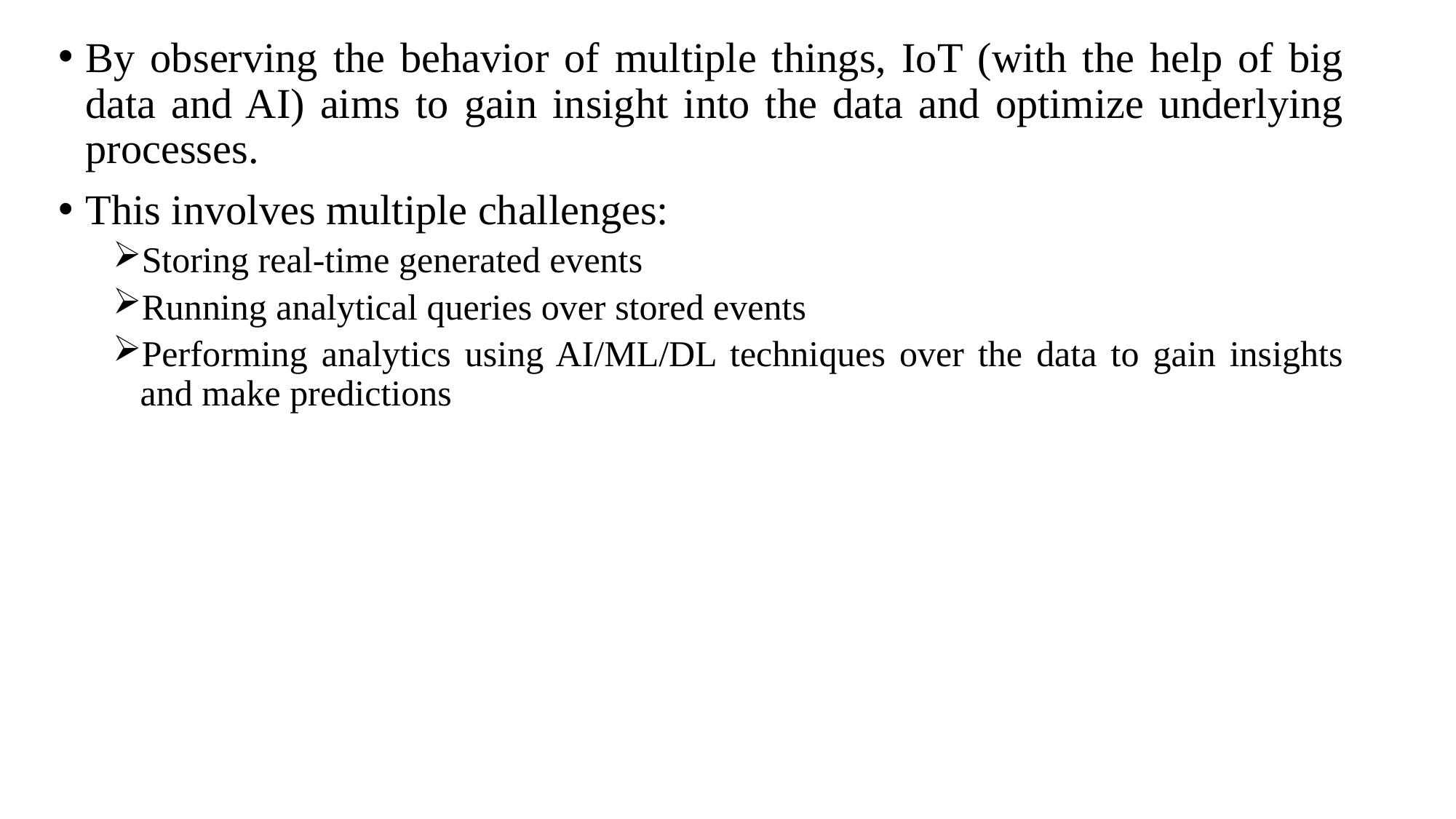

By observing the behavior of multiple things, IoT (with the help of big data and AI) aims to gain insight into the data and optimize underlying processes.
This involves multiple challenges:
Storing real-time generated events
Running analytical queries over stored events
Performing analytics using AI/ML/DL techniques over the data to gain insights and make predictions